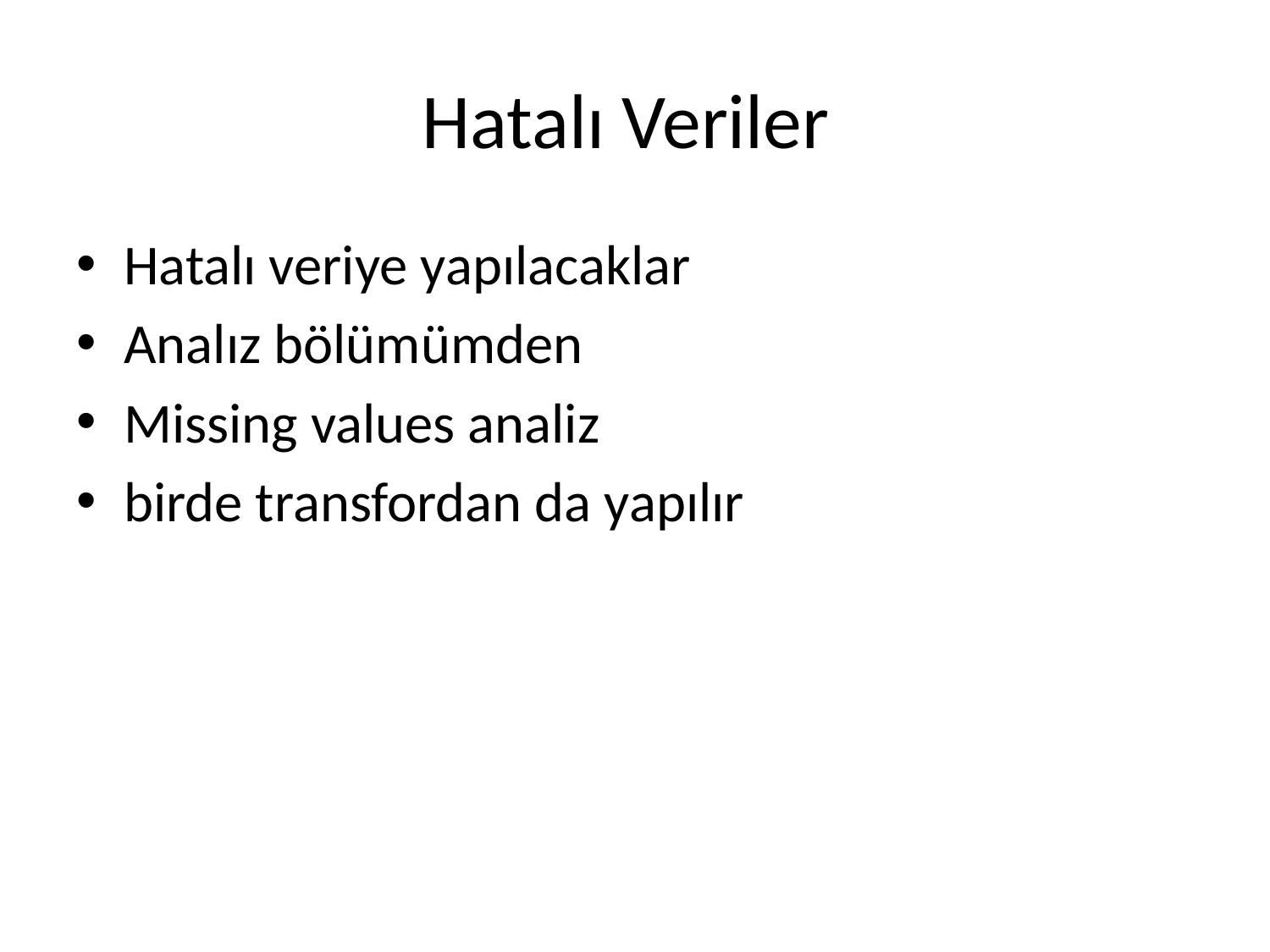

# Hatalı Veriler
Hatalı veriye yapılacaklar
Analız bölümümden
Missing values analiz
birde transfordan da yapılır